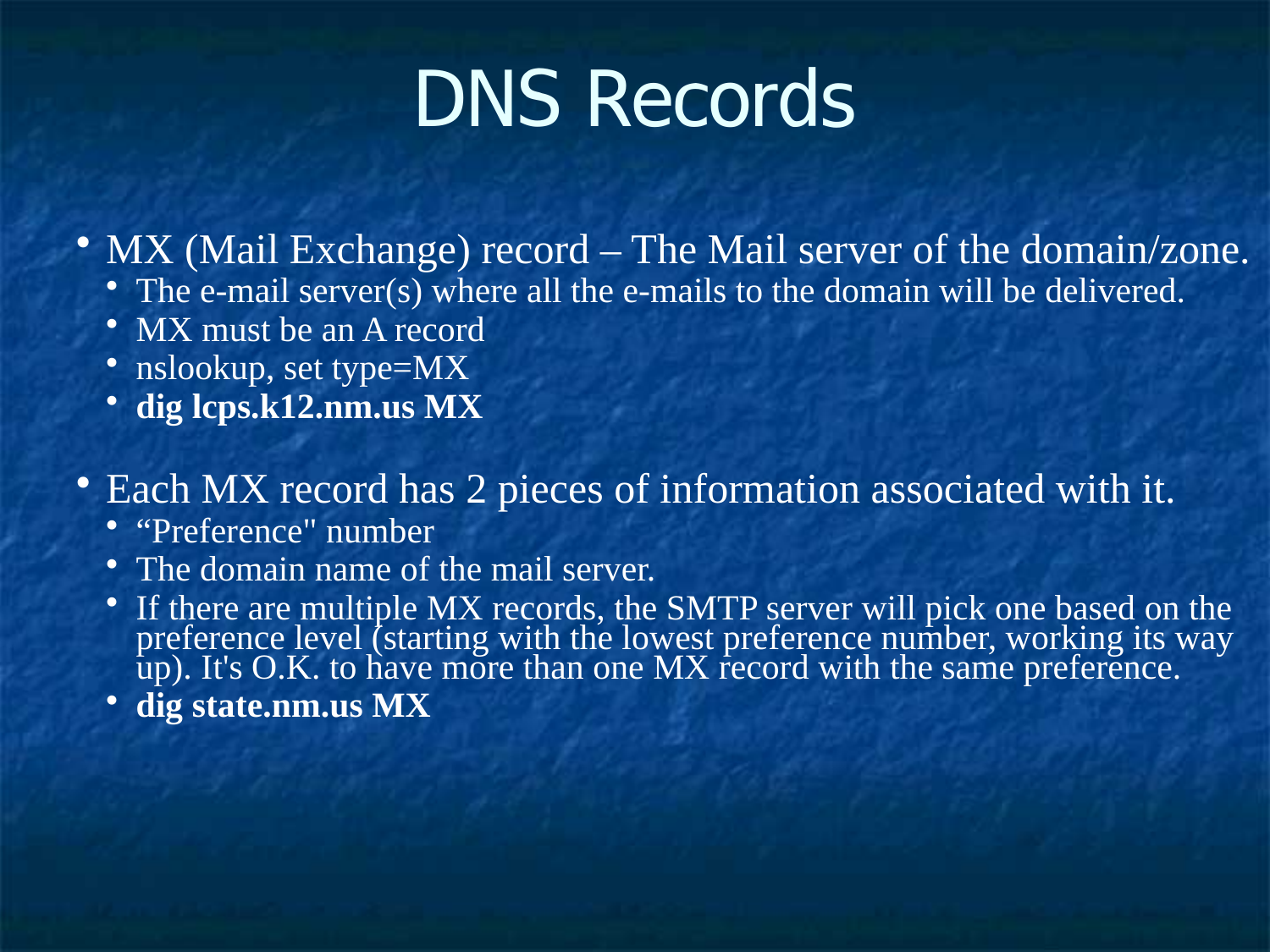

DNS Records

MX (Mail Exchange) record – The Mail server of the domain/zone.
The e-mail server(s) where all the e-mails to the domain will be delivered.
MX must be an A record
nslookup, set type=MX
dig lcps.k12.nm.us MX

Each MX record has 2 pieces of information associated with it.
“Preference" number
The domain name of the mail server.
If there are multiple MX records, the SMTP server will pick one based on the preference level (starting with the lowest preference number, working its way up). It's O.K. to have more than one MX record with the same preference.
dig state.nm.us MX